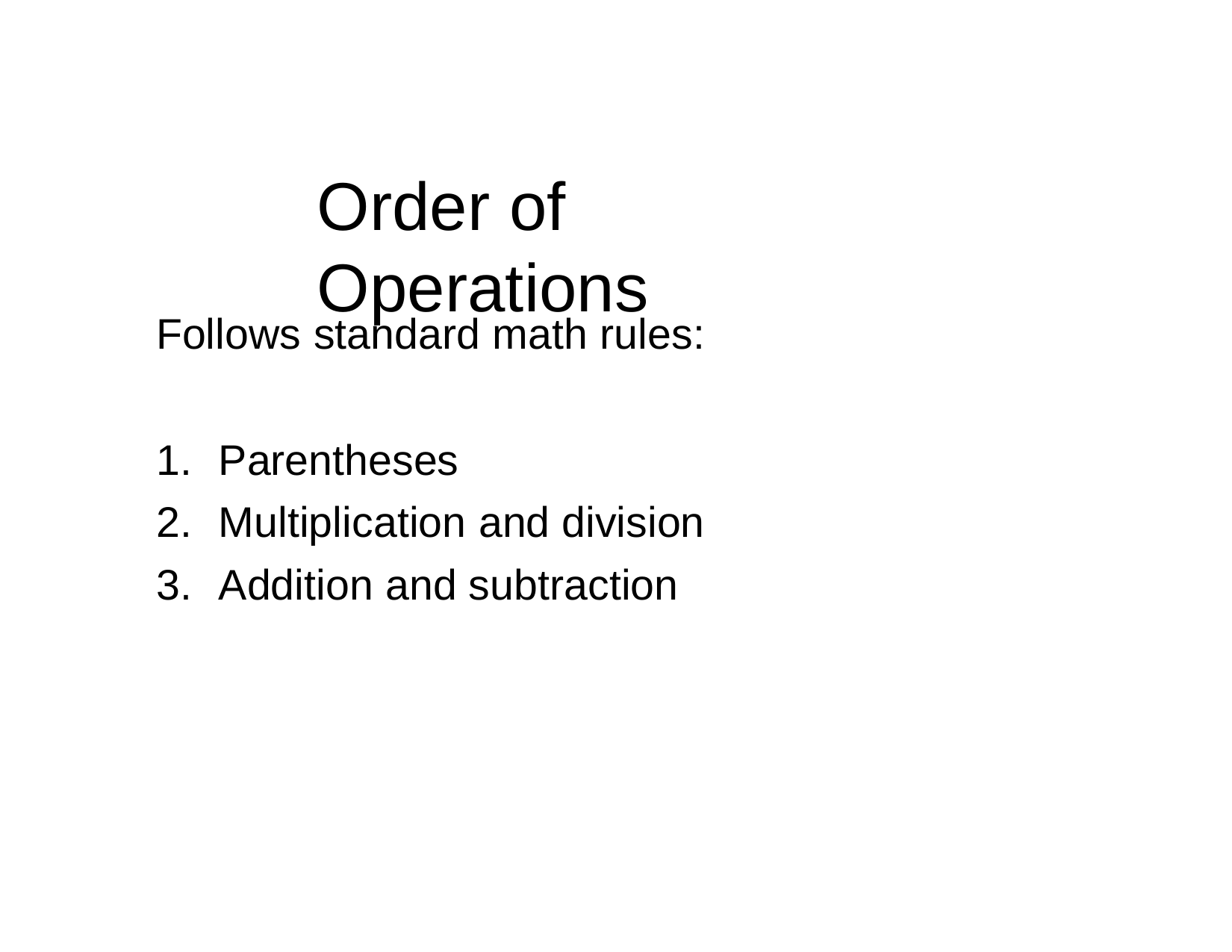

# Order of	Operations
Follows standard math rules:

Parentheses
Multiplication and division
Addition and subtraction